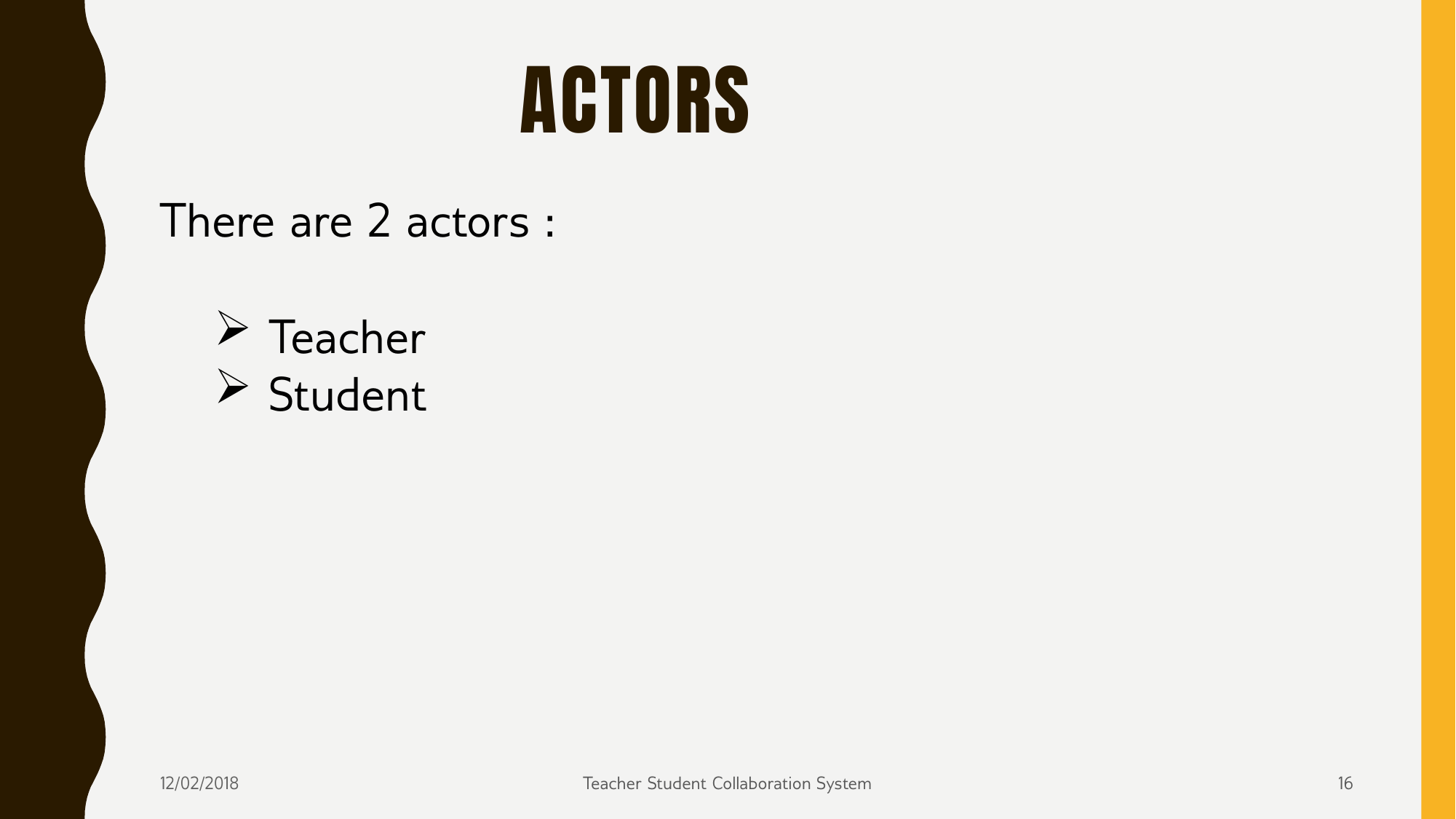

Actors
There are 2 actors :

Teacher
Student

12/02/2018
Teacher Student Collaboration System
16